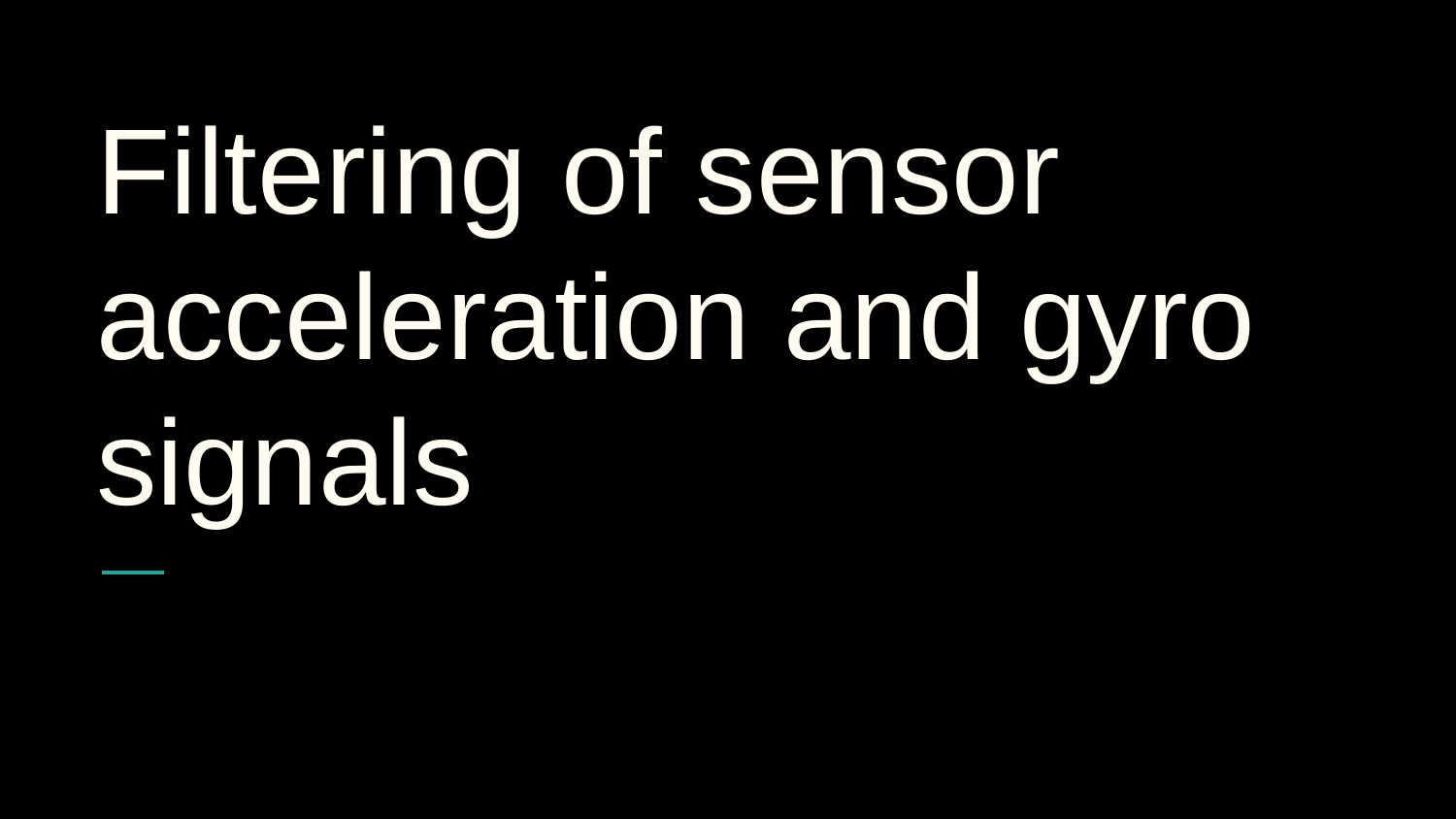

# Filtering of sensor acceleration and gyro signals